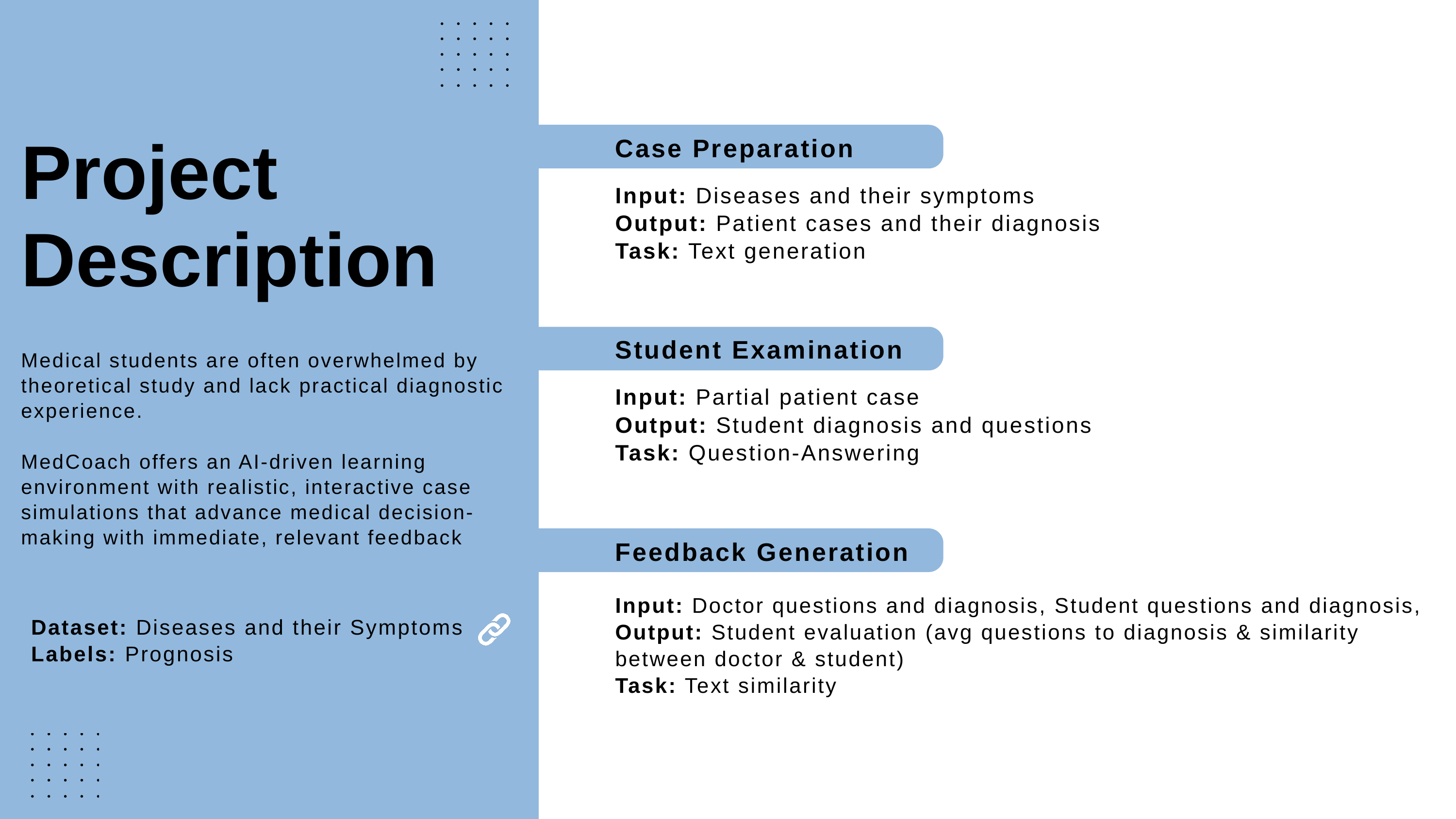

Project Description
Case Preparation
Input: Diseases and their symptoms
Output: Patient cases and their diagnosis
Task: Text generation

Student Examination
Medical students are often overwhelmed by theoretical study and lack practical diagnostic experience.

MedCoach offers an AI-driven learning environment with realistic, interactive case simulations that advance medical decision-making with immediate, relevant feedback
Input: Partial patient case
Output: Student diagnosis and questions
Task: Question-Answering

Feedback Generation
Input: Doctor questions and diagnosis, Student questions and diagnosis,
Output: Student evaluation (avg questions to diagnosis & similarity between doctor & student)
Task: Text similarity

Dataset: Diseases and their Symptoms
Labels: Prognosis